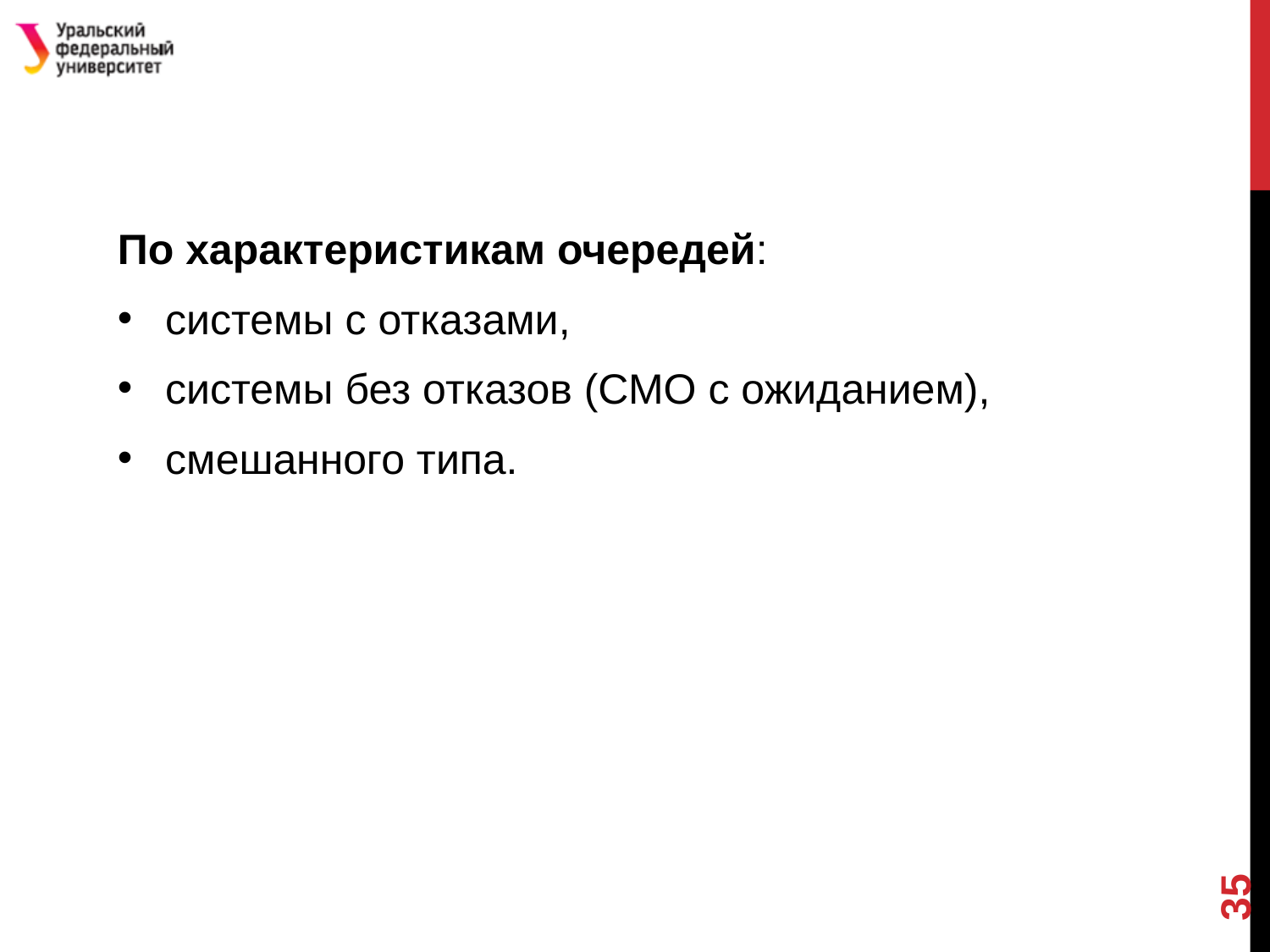

#
По характеристикам очередей:
системы с отказами,
системы без отказов (СМО с ожиданием),
смешанного типа.
35